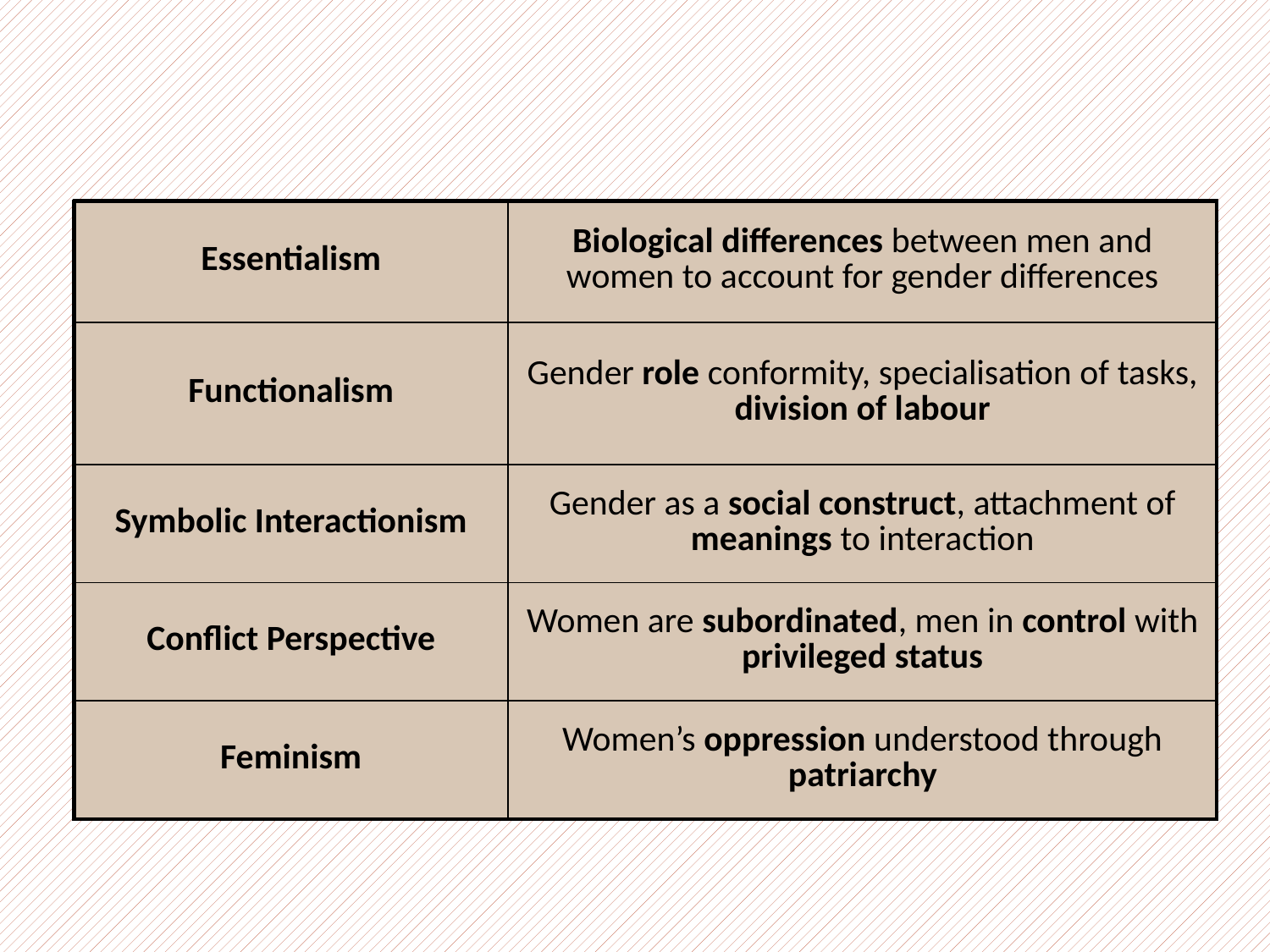

| Essentialism | Biological differences between men and women to account for gender differences |
| --- | --- |
| Functionalism | Gender role conformity, specialisation of tasks, division of labour |
| Symbolic Interactionism | Gender as a social construct, attachment of meanings to interaction |
| Conflict Perspective | Women are subordinated, men in control with privileged status |
| Feminism | Women’s oppression understood through patriarchy |